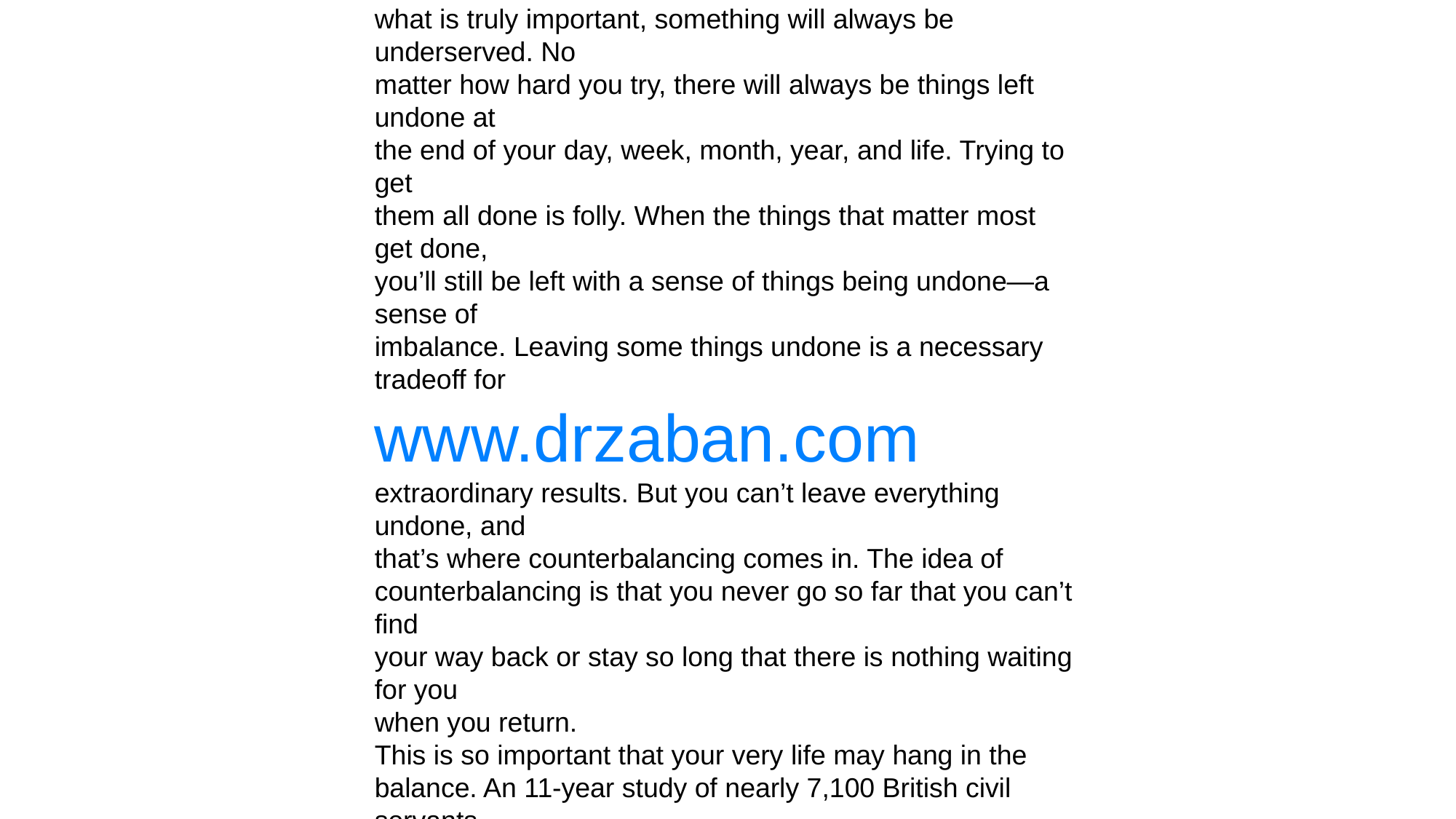

COUNTERBALANCING—THE LONG AND SHORT
OF IT
When we say we’re out of balance, we’re usually referring to a
sense that some priorities—things that matter to us—are being
underserved or unmet. The problem is that when you focus on
what is truly important, something will always be underserved. No
matter how hard you try, there will always be things left undone at
the end of your day, week, month, year, and life. Trying to get
them all done is folly. When the things that matter most get done,
you’ll still be left with a sense of things being undone—a sense of
imbalance. Leaving some things undone is a necessary tradeoff for
www.drzaban.com
extraordinary results. But you can’t leave everything undone, and
that’s where counterbalancing comes in. The idea of
counterbalancing is that you never go so far that you can’t find
your way back or stay so long that there is nothing waiting for you
when you return.
This is so important that your very life may hang in the
balance. An 11-year study of nearly 7,100 British civil servants
concluded that habitual long hours can be deadly. Researchers
showed that individuals who worked more than 11 hours a day (a
55-plus hour workweek) were 67 percent more likely to suffer
from heart disease. Counterbalancing is not only about your sense
of well-being, it’s essential to your being well.

There are two types of counterbalancing: the balancing
between work and personal life and the balancing within each. In
the world of professional success, it’s not about how much
overtime you put in; the key ingredient is focused time over time.
To achieve an extraordinary result you must choose what matters
most and give it all the time it demands. This requires getting
extremely out of balance in relation to all other work issues, with
only infrequent counterbalancing to address them. In your
personal world, awareness is the essential ingredient. Awareness of
your spirit and body, awareness of your family and friends,
awareness of your personal needs—none of these can be sacrificed
if you intend to “have a life,” so you can never forsake them for
work or one for the other. You can move back and forth quickly
between these and often even combine the activities around them,
but you can’t neglect any of them for long. Your personal life
requires tight counterbalancing.
Whether or not to go out of balance isn’t really the question.
The question is: “Do you go short or long?” In your personal life,
go short and avoid long periods where you’re out of balance.
Going short lets you stay connected to all the things that matter
most and move them along together. In your professional life, go
long and make peace with the idea that the pursuit of extraordinary
results may require you to be out of balance for long periods.
www.drzaban.com
Going long allows you to focus on what matters most, even at the
expense of other, lesser priorities. In your personal life, nothing
gets left behind. At work it’s required.
In his novel Suzanne’s Diary for Nicholas, James Patterson
artfully highlights where our priorities lie in our personal and
professional balancing act: “Imagine life is a game in which you
are juggling five balls. The balls are called work, family, health,
friends, and integrity. And you’re keeping all of them in the air.
But one day you finally come to understand that work is a rubber
ball. If you drop it, it will bounce back. The other four balls—
family, health, friends, integrity—are made of glass. If you drop
one of these, it will be irrevocably scuffed, nicked, perhaps even
shattered.”